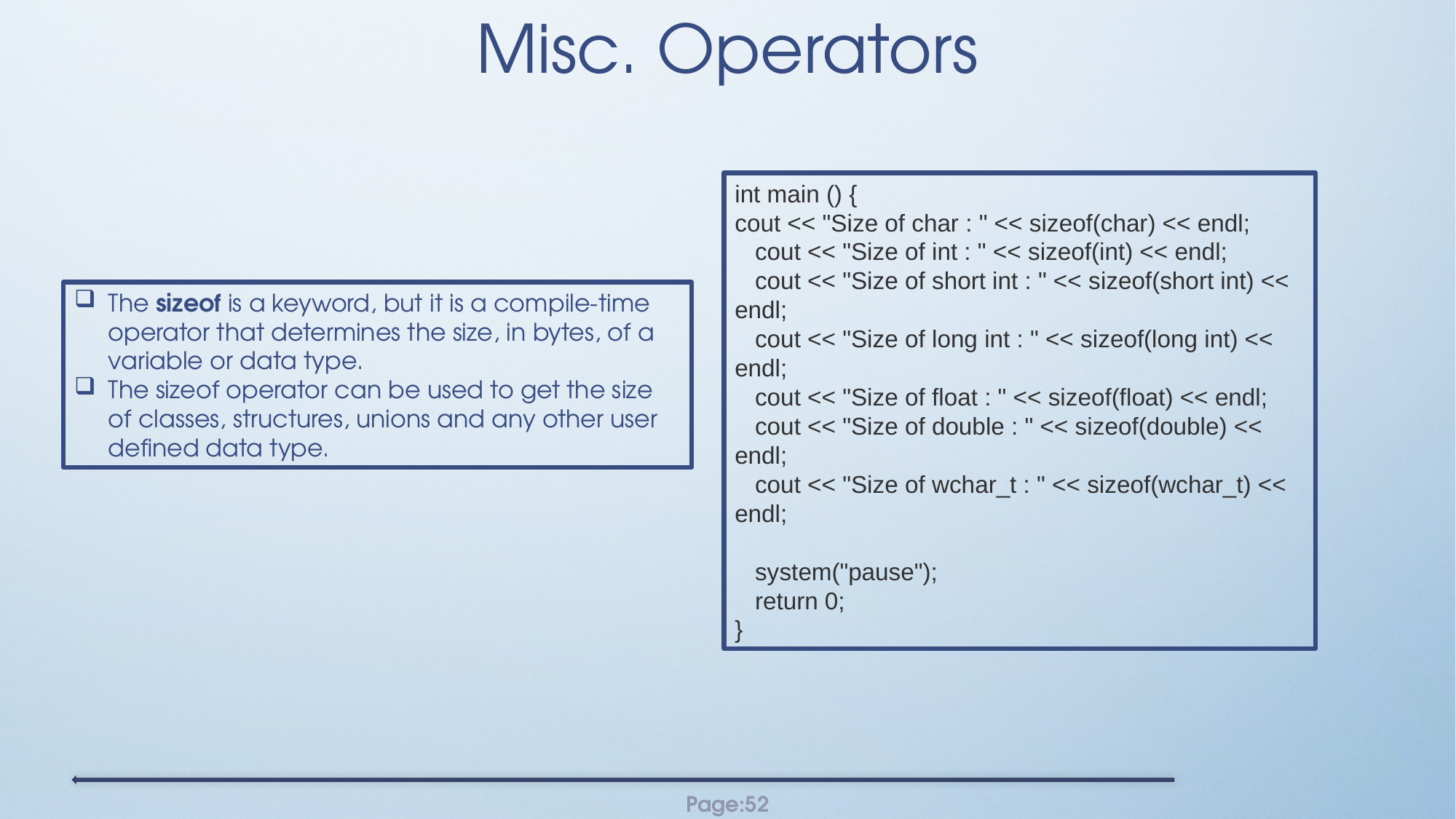

# Misc. Operators

int main () {
cout << "Size of char : " << sizeof(char) << endl;
   cout << "Size of int : " << sizeof(int) << endl;
   cout << "Size of short int : " << sizeof(short int) << endl;
   cout << "Size of long int : " << sizeof(long int) << endl;
   cout << "Size of float : " << sizeof(float) << endl;
   cout << "Size of double : " << sizeof(double) << endl;
   cout << "Size of wchar_t : " << sizeof(wchar_t) << endl;

   system("pause");
   return 0;
}
The sizeof is a keyword, but it is a compile-time operator that determines the size, in bytes, of a variable or data type.
The sizeof operator can be used to get the size of classes, structures, unions and any other user defined data type.